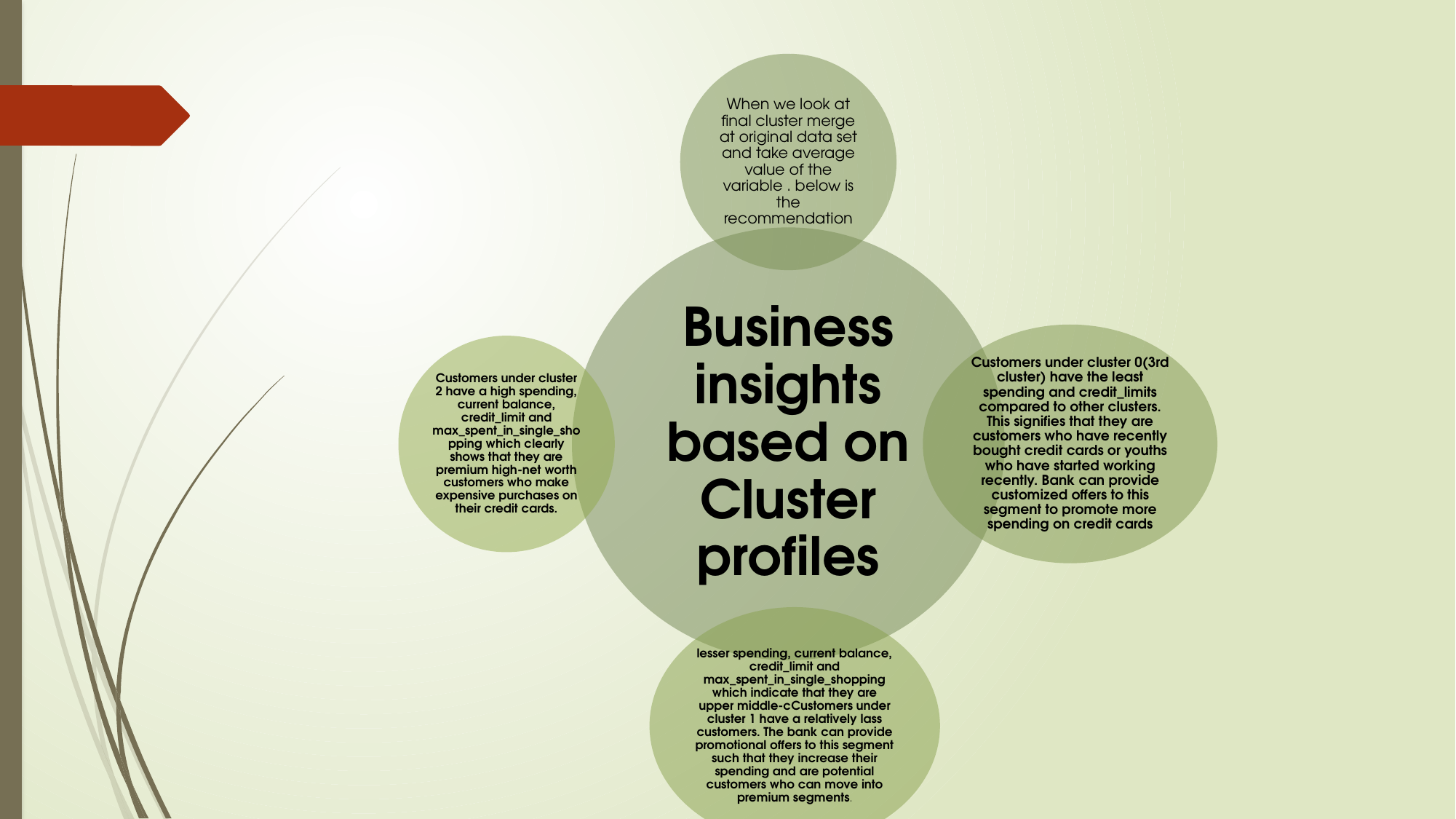

Business insights based on Cluster profiles
When we look at final cluster merge at original data set and take average value of the variable . below is the recommendation
Customers under cluster 0(3rd cluster) have the least spending and credit_limits compared to other clusters. This signifies that they are customers who have recently bought credit cards or youths who have started working recently. Bank can provide customized offers to this segment to promote more spending on credit cards
lesser spending, current balance, credit_limit and max_spent_in_single_shopping which indicate that they are upper middle-cCustomers under cluster 1 have a relatively lass customers. The bank can provide promotional offers to this segment such that they increase their spending and are potential customers who can move into premium segments.
Customers under cluster 2 have a high spending, current balance, credit_limit and max_spent_in_single_shopping which clearly shows that they are premium high-net worth customers who make expensive purchases on their credit cards.
#